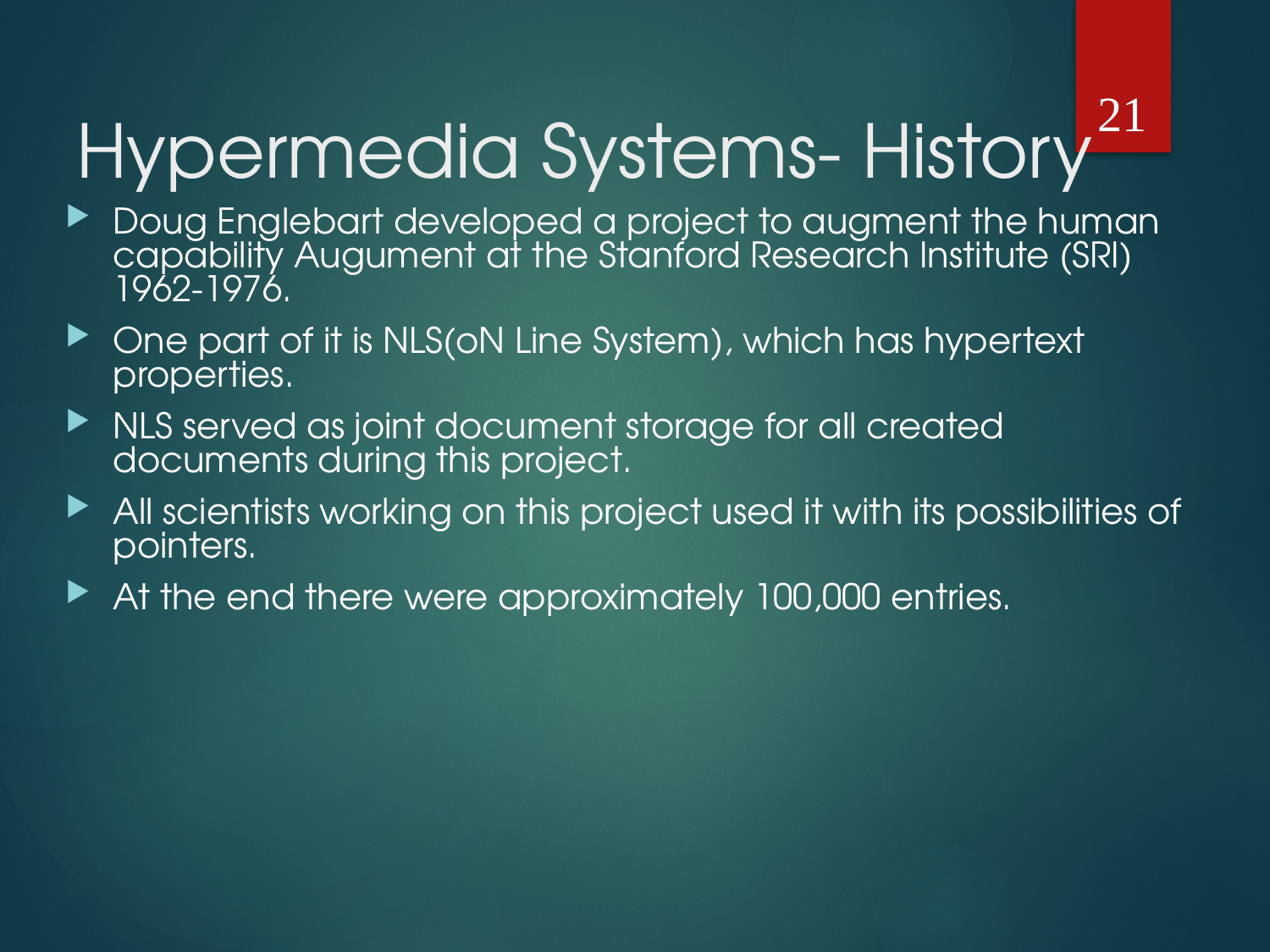

21
# Hypermedia Systems- History
Doug Englebart developed a project to augment the human capability Augument at the Stanford Research Institute (SRI) 1962-1976.
One part of it is NLS(oN Line System), which has hypertext properties.
NLS served as joint document storage for all created documents during this project.
All scientists working on this project used it with its possibilities of pointers.
At the end there were approximately 100,000 entries.